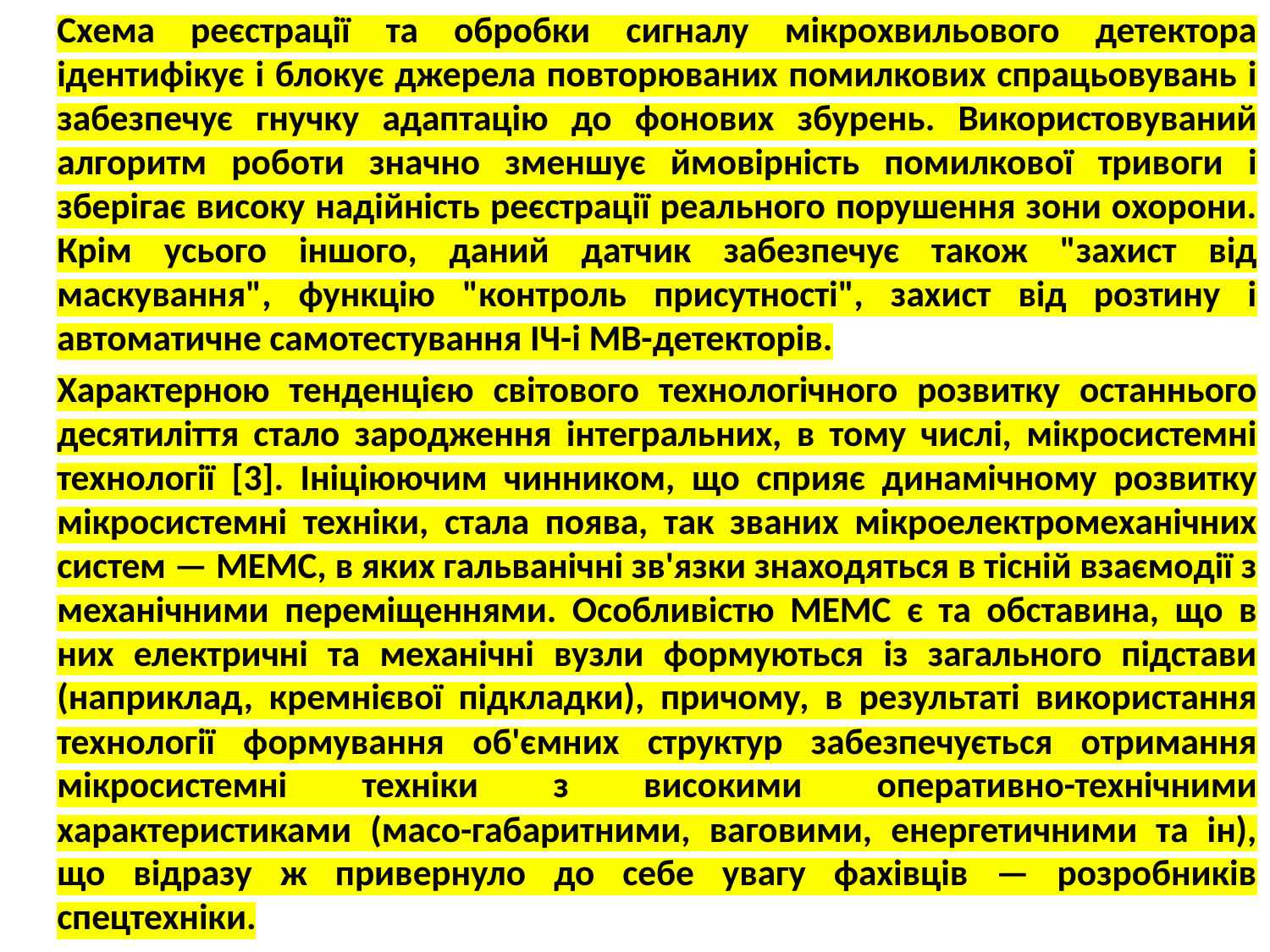

Схема реєстрації та обробки сигналу мікрохвильового детектора ідентифікує і блокує джерела повторюваних помилкових спрацьовувань і забезпечує гнучку адаптацію до фонових збурень. Використовуваний алгоритм роботи значно зменшує ймовірність помилкової тривоги і зберігає високу надійність реєстрації реального порушення зони охорони. Крім усього іншого, даний датчик забезпечує також "захист від маскування", функцію "контроль присутності", захист від розтину і автоматичне самотестування ІЧ-і МВ-детекторів.
		Характерною тенденцією світового технологічного розвитку останнього десятиліття стало зародження інтегральних, в тому числі, мікросистемні технології [3]. Ініціюючим чинником, що сприяє динамічному розвитку мікросистемні техніки, стала поява, так званих мікроелектромеханічних систем — МЕМС, в яких гальванічні зв'язки знаходяться в тісній взаємодії з механічними переміщеннями. Особливістю МЕМС є та обставина, що в них електричні та механічні вузли формуються із загального підстави (наприклад, кремнієвої підкладки), причому, в результаті використання технології формування об'ємних структур забезпечується отримання мікросистемні техніки з високими оперативно-технічними характеристиками (масо-габаритними, ваговими, енергетичними та ін), що відразу ж привернуло до себе увагу фахівців — розробників спецтехніки.